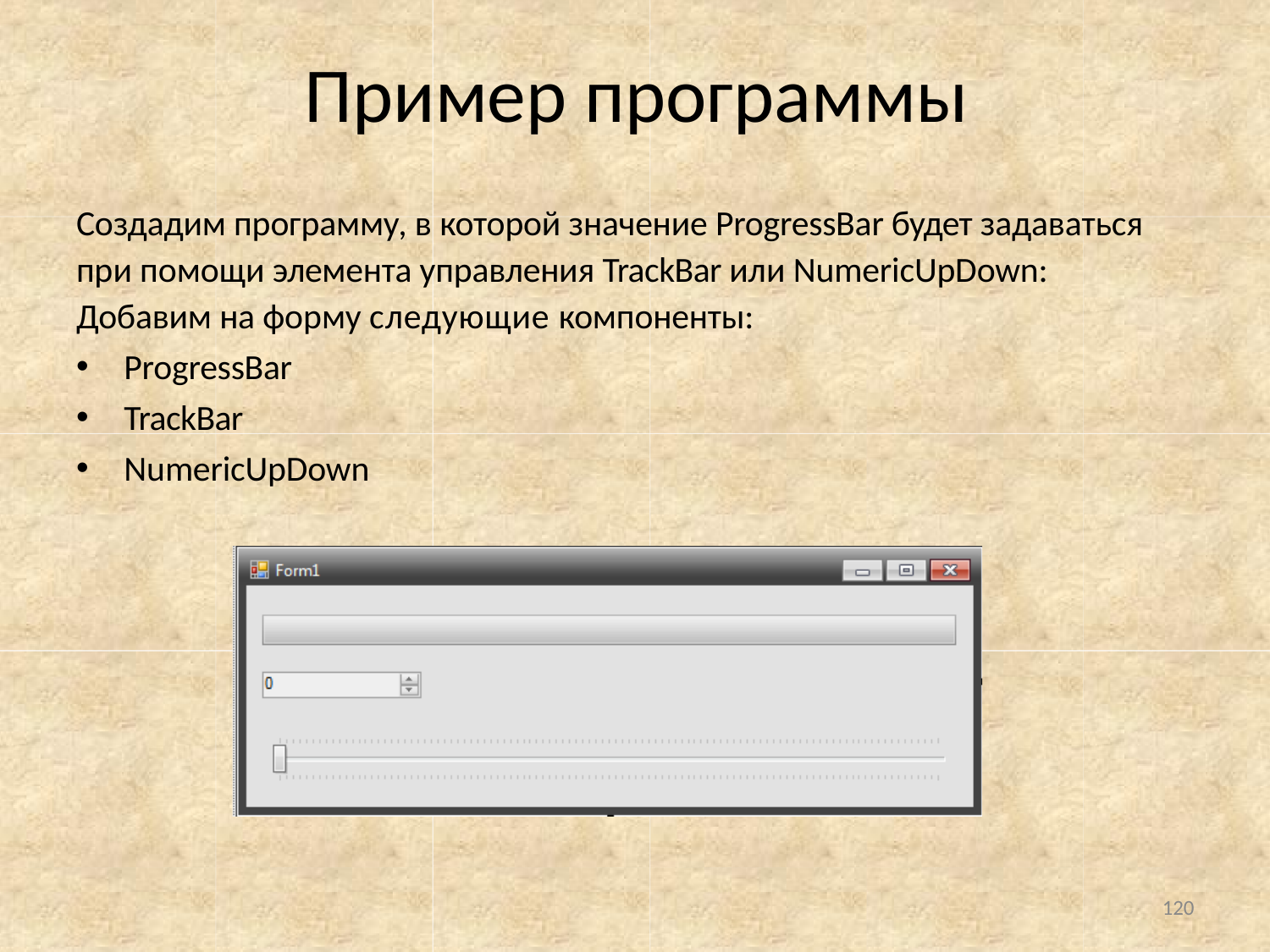

# Пример программы
Создадим программу, в которой значение ProgressBar будет задаваться  при помощи элемента управления TrackBar или NumericUpDown:  Добавим на форму следующие компоненты:
ProgressBar
TrackBar
NumericUpDown

120